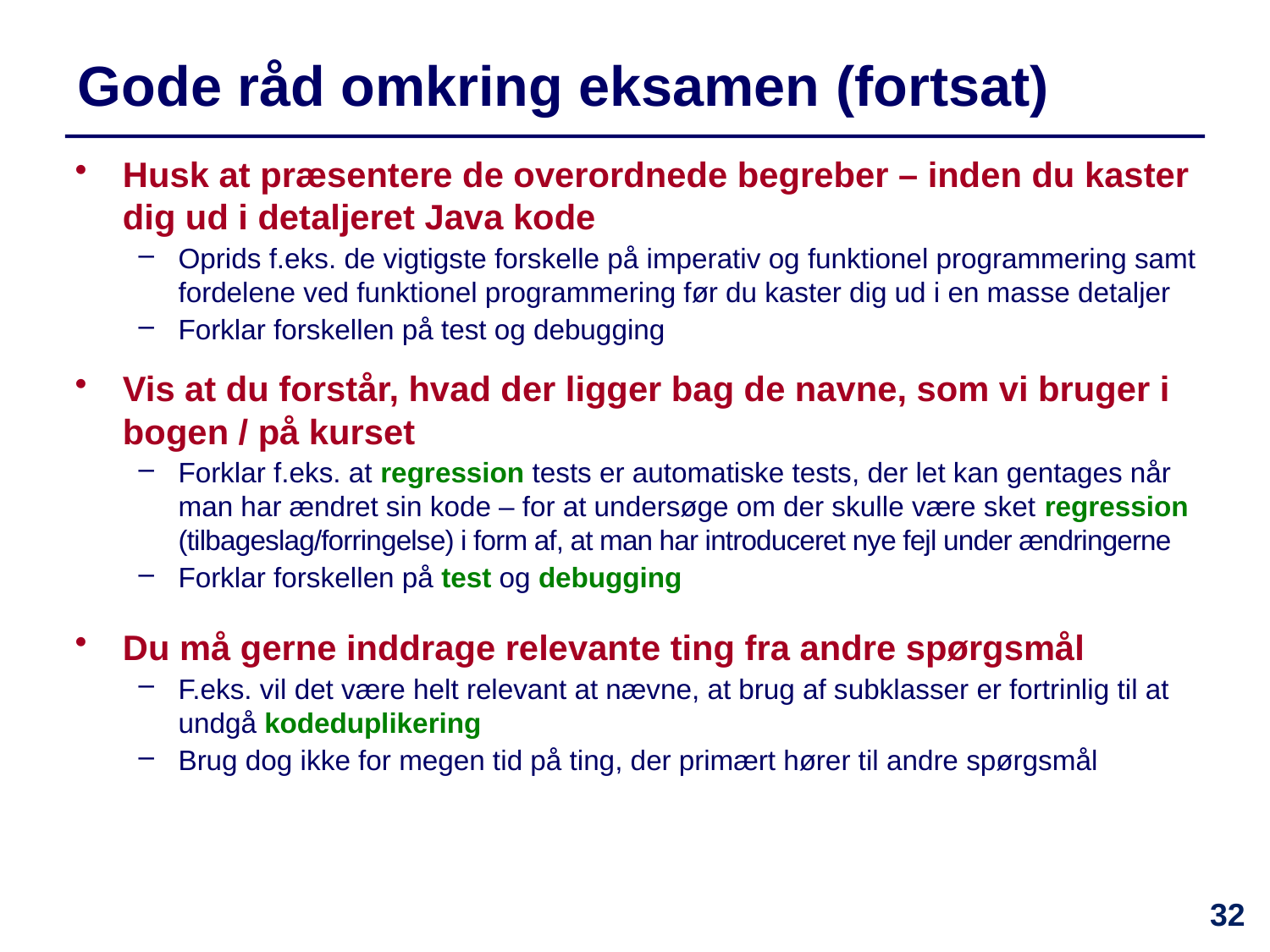

# Gode råd omkring eksamen (fortsat)
Husk at præsentere de overordnede begreber – inden du kaster dig ud i detaljeret Java kode
Oprids f.eks. de vigtigste forskelle på imperativ og funktionel programmering samt fordelene ved funktionel programmering før du kaster dig ud i en masse detaljer
Forklar forskellen på test og debugging
Vis at du forstår, hvad der ligger bag de navne, som vi bruger i bogen / på kurset
Forklar f.eks. at regression tests er automatiske tests, der let kan gentages når man har ændret sin kode – for at undersøge om der skulle være sket regression (tilbageslag/forringelse) i form af, at man har introduceret nye fejl under ændringerne
Forklar forskellen på test og debugging
Du må gerne inddrage relevante ting fra andre spørgsmål
F.eks. vil det være helt relevant at nævne, at brug af subklasser er fortrinlig til at undgå kodeduplikering
Brug dog ikke for megen tid på ting, der primært hører til andre spørgsmål
32